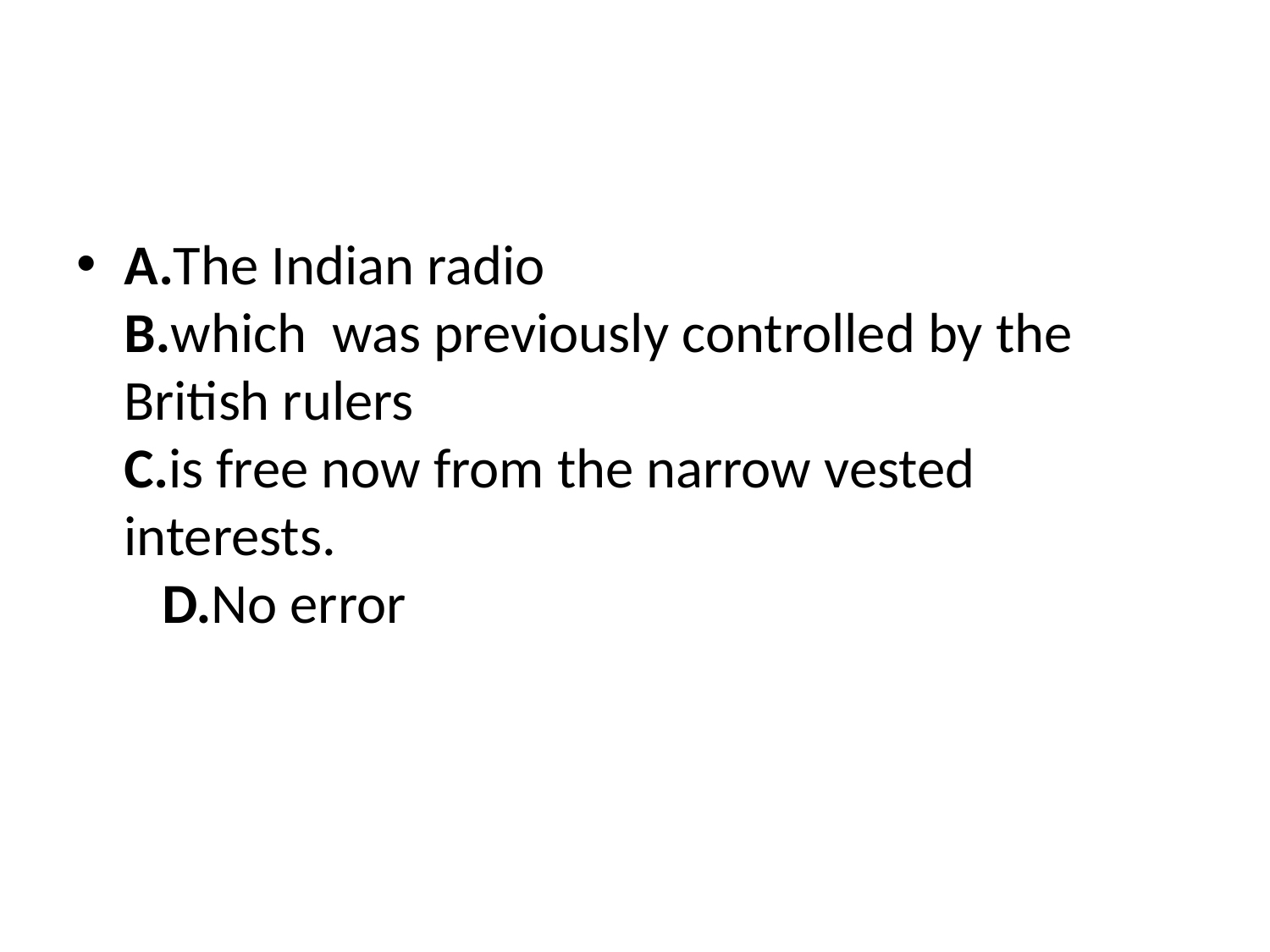

A.The Indian radio                                                 B.which  was previously controlled by the British rulers                                                           C.is free now from the narrow vested interests.                                                                       D.No error